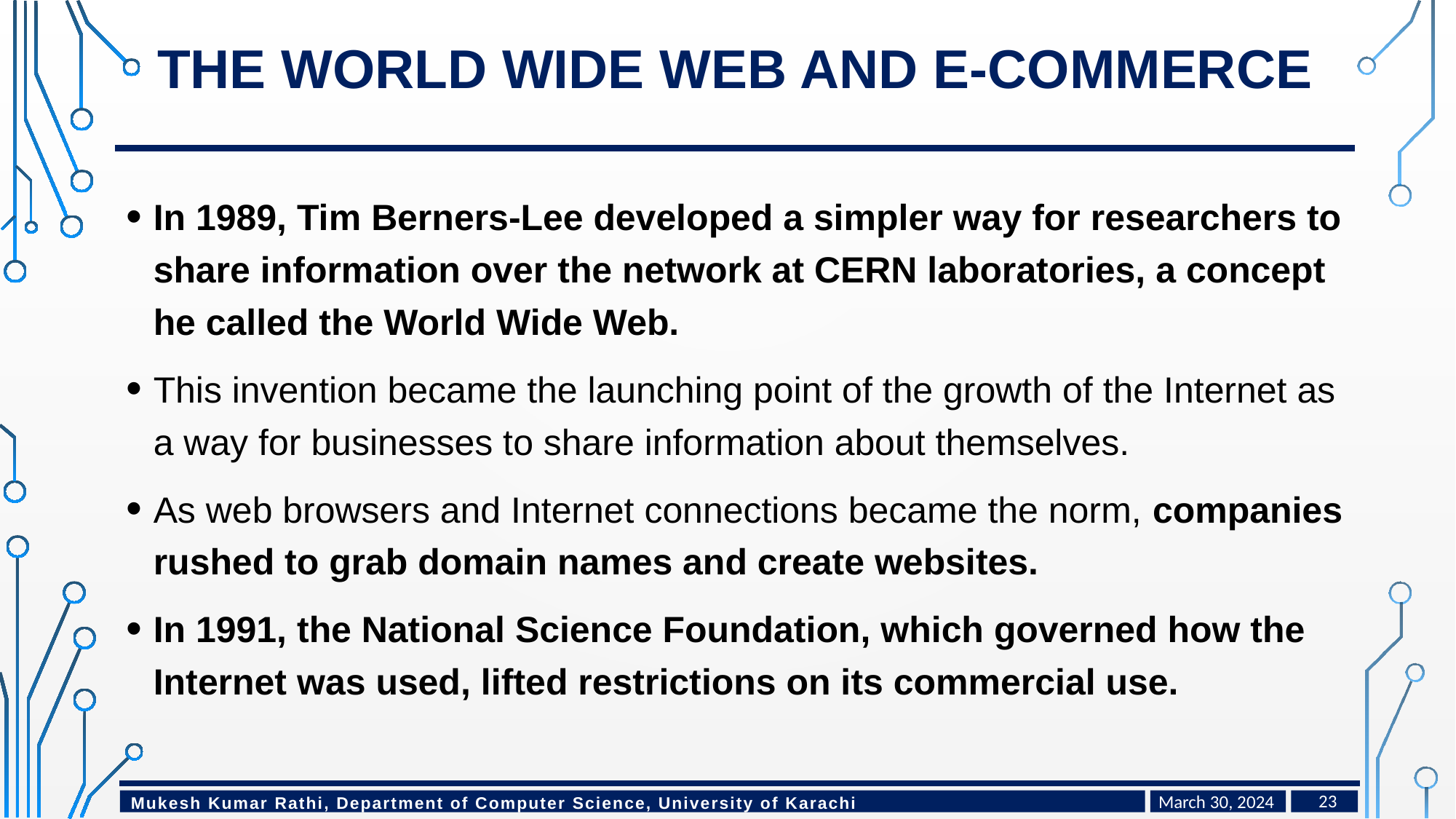

# The World Wide Web and E-Commerce
In 1989, Tim Berners-Lee developed a simpler way for researchers to share information over the network at CERN laboratories, a concept he called the World Wide Web.
This invention became the launching point of the growth of the Internet as a way for businesses to share information about themselves.
As web browsers and Internet connections became the norm, companies rushed to grab domain names and create websites.
In 1991, the National Science Foundation, which governed how the Internet was used, lifted restrictions on its commercial use.
March 30, 2024
23